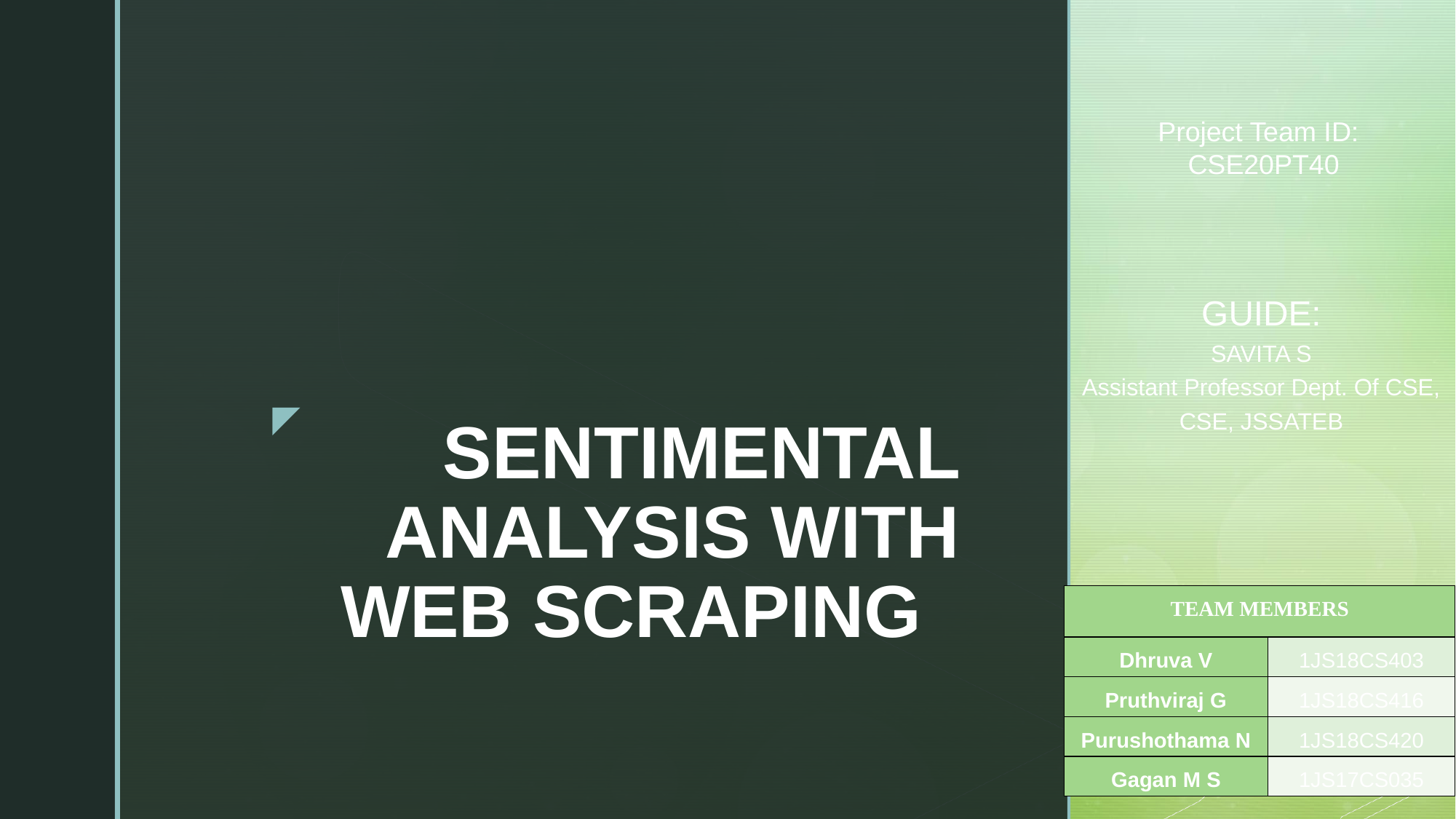

Project Team ID:
CSE20PT40
GUIDE:
SAVITA S
Assistant Professor Dept. Of CSE,
CSE, JSSATEB

# SENTIMENTAL ANALYSIS WITH WEB SCRAPING
| TEAM MEMBERS |  |
| --- | --- |
| Dhruva V | 1JS18CS403 |
| Pruthviraj G | 1JS18CS416 |
| Purushothama N | 1JS18CS420 |
| Gagan M S | 1JS17CS035 |